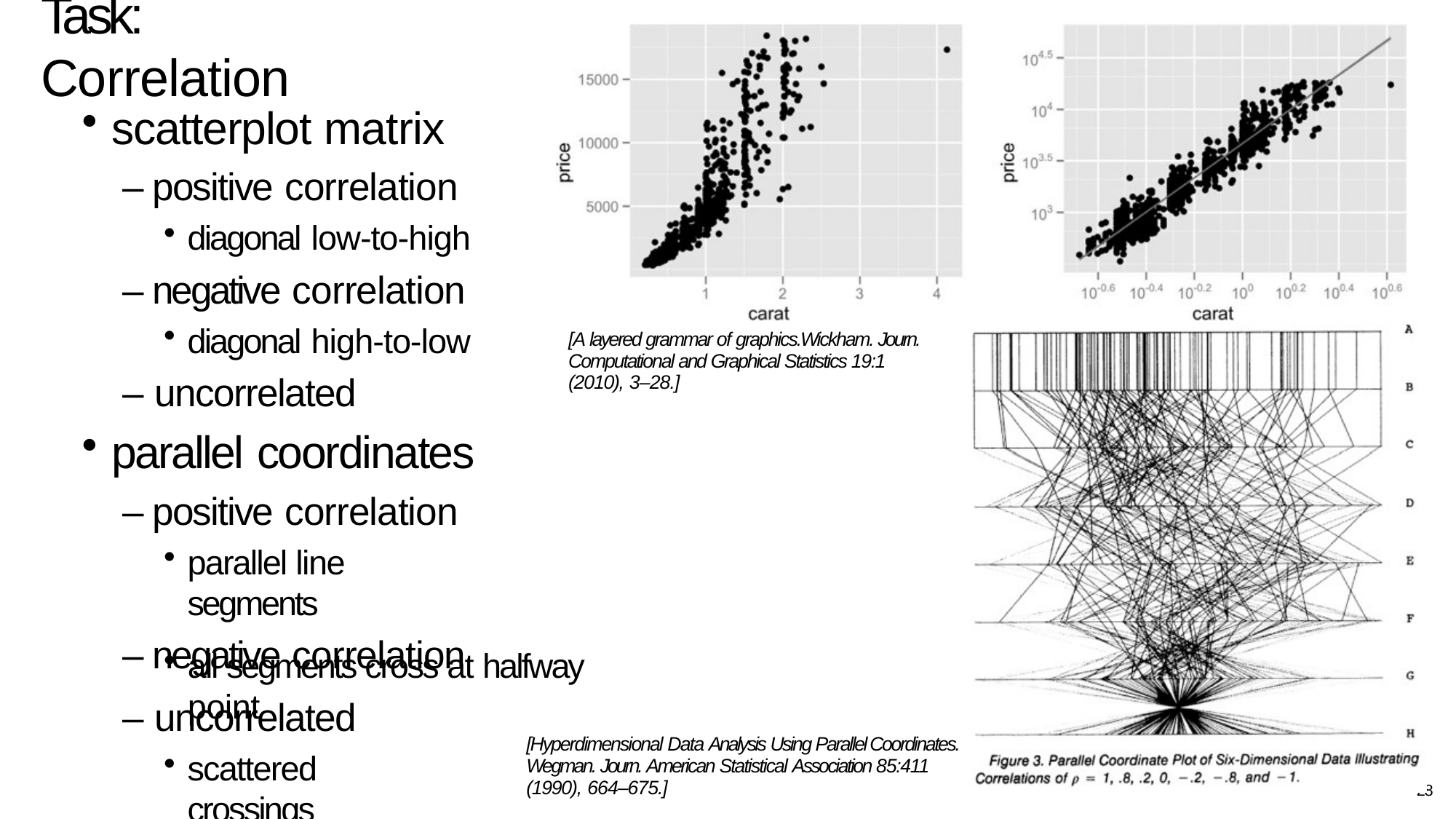

# Task: Correlation

scatterplot matrix
– positive correlation
diagonal low-to-high
– negative correlation
diagonal high-to-low
– uncorrelated
parallel coordinates
– positive correlation
parallel line segments
– negative correlation

[A layered grammar of graphics.Wickham. Journ.  Computational and Graphical Statistics 19:1  (2010), 3–28.]
all segments cross at halfway point
– uncorrelated
scattered crossings
[Hyperdimensional Data Analysis Using Parallel Coordinates.  Wegman. Journ. American Statistical Association 85:411  (1990), 664–675.]
8
2